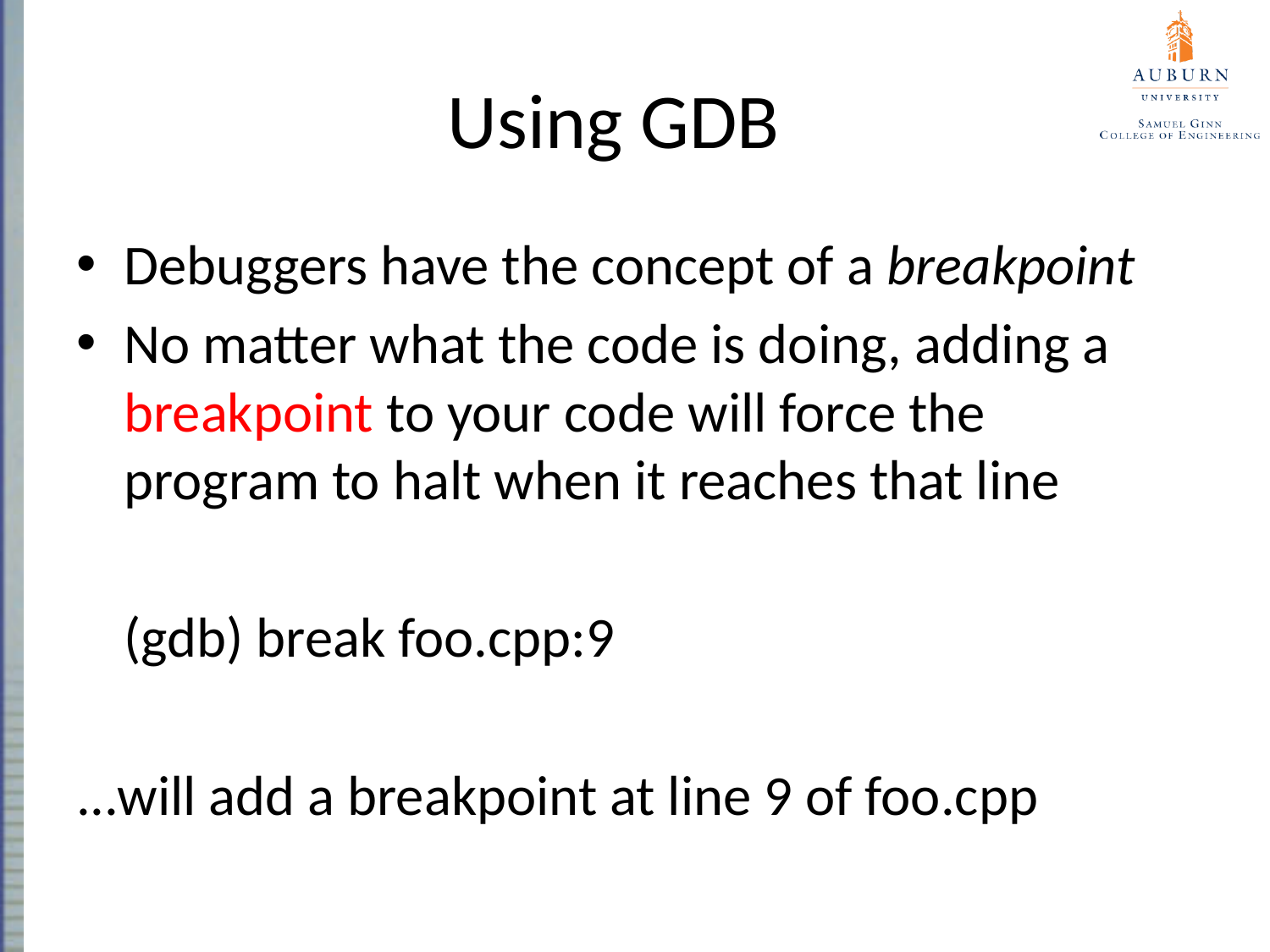

# Using GDB
Debuggers have the concept of a breakpoint
No matter what the code is doing, adding a breakpoint to your code will force the program to halt when it reaches that line

	(gdb) break foo.cpp:9

...will add a breakpoint at line 9 of foo.cpp